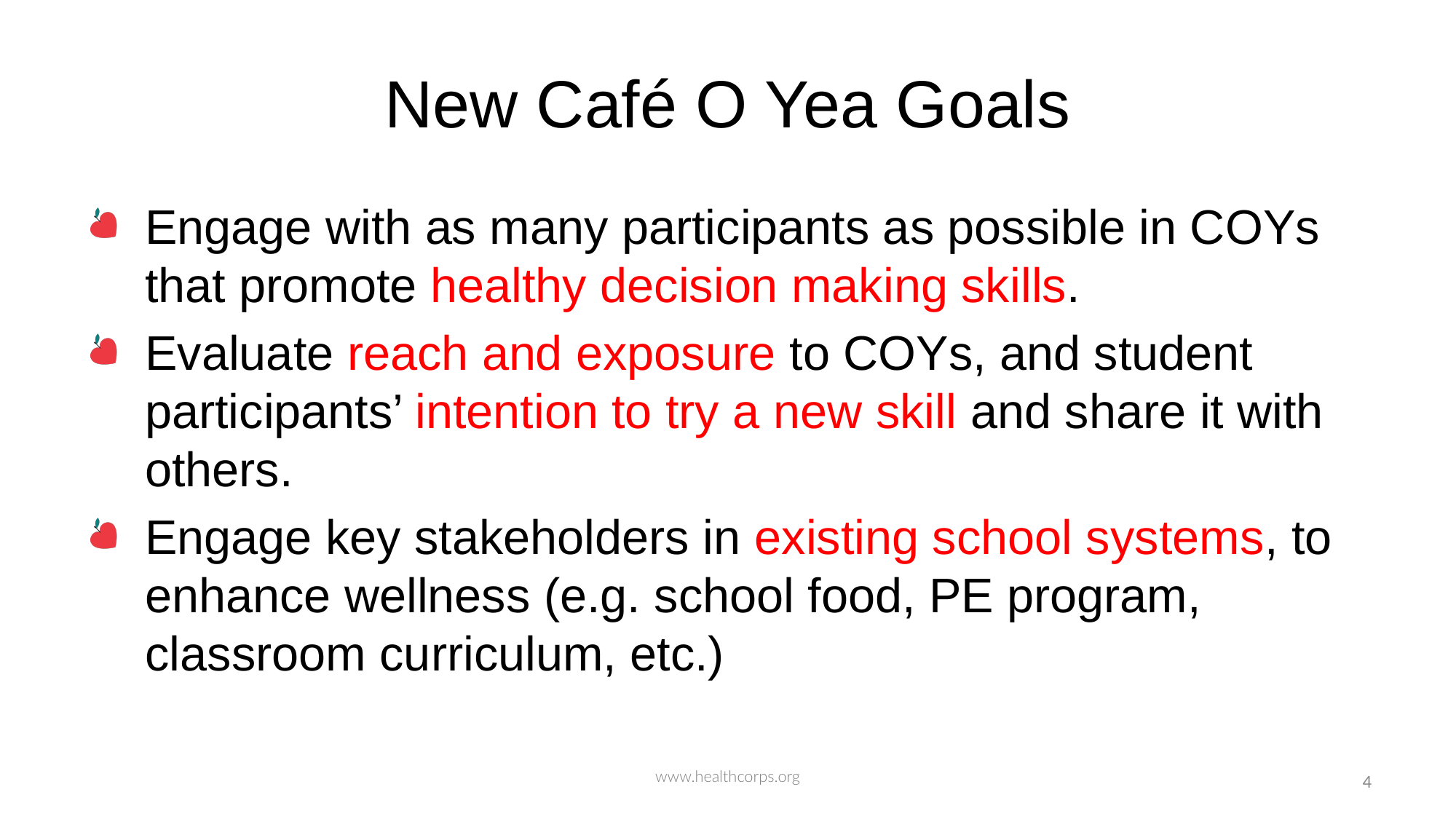

# New Café O Yea Goals

Engage with as many participants as possible in COYs that promote healthy decision making skills.
Evaluate reach and exposure to COYs, and student participants’ intention to try a new skill and share it with others.
Engage key stakeholders in existing school systems, to enhance wellness (e.g. school food, PE program, classroom curriculum, etc.)
4
www.healthcorps.org